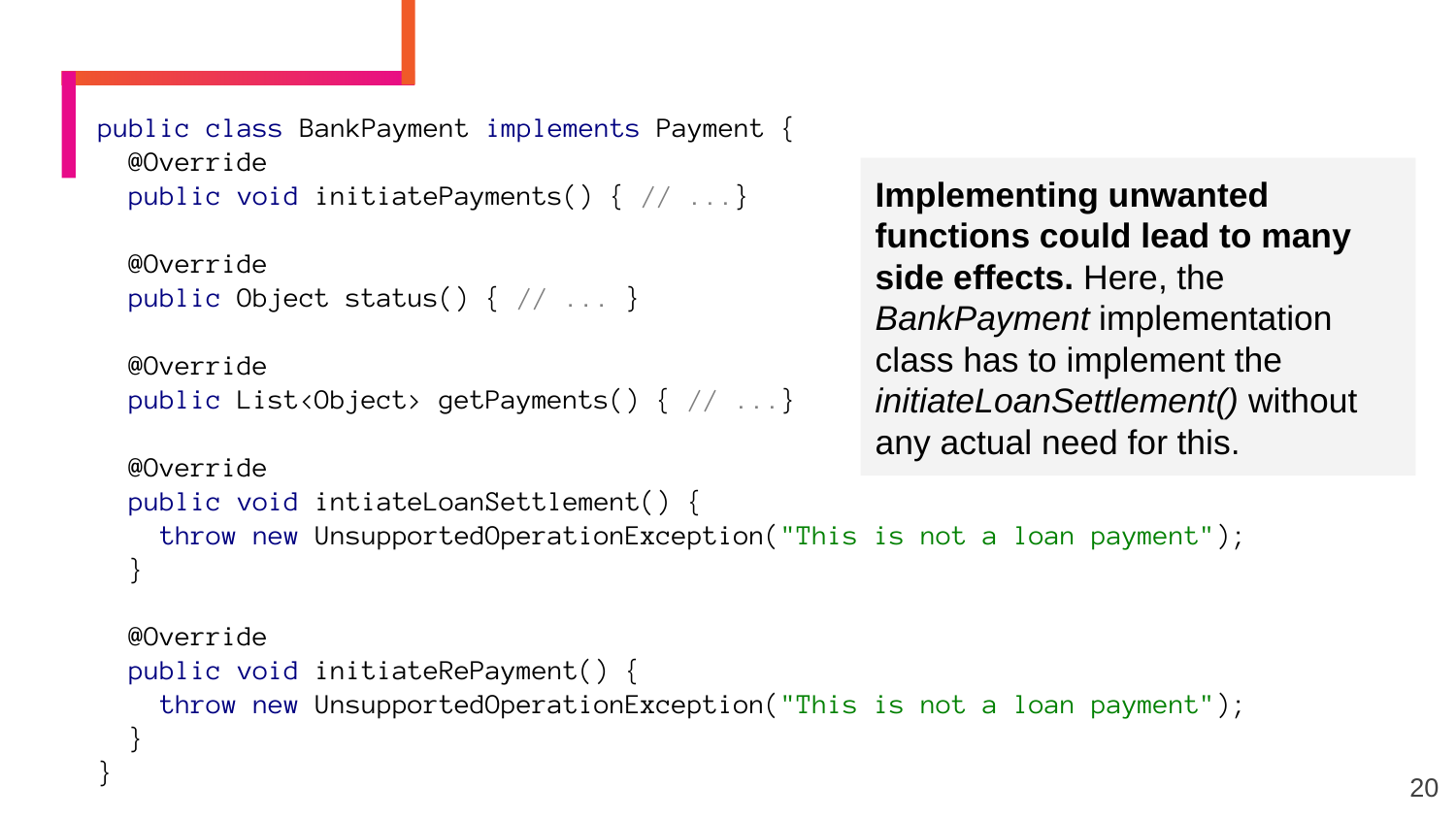

public class BankPayment implements Payment {
  @Override
  public void initiatePayments() { // ...}

  @Override
  public Object status() { // ... }

  @Override
  public List<Object> getPayments() { // ...}

  @Override
  public void intiateLoanSettlement() {
    throw new UnsupportedOperationException("This is not a loan payment");
  }

  @Override
  public void initiateRePayment() {
    throw new UnsupportedOperationException("This is not a loan payment");
  }
}
Implementing unwanted functions could lead to many side effects. Here, the BankPayment implementation class has to implement the initiateLoanSettlement() without any actual need for this.
20